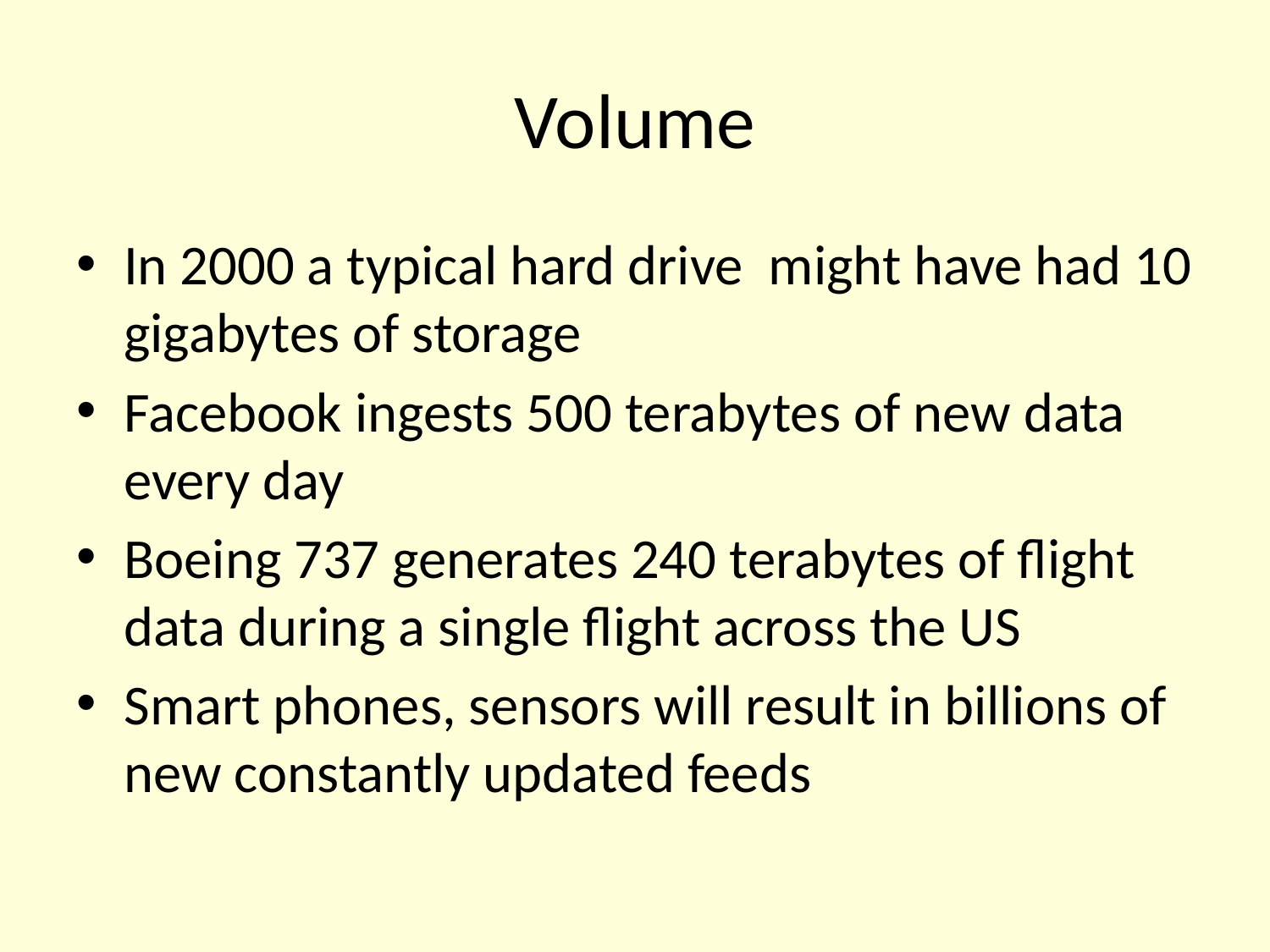

# Volume
In 2000 a typical hard drive  might have had 10 gigabytes of storage
Facebook ingests 500 terabytes of new data every day
Boeing 737 generates 240 terabytes of flight data during a single flight across the US
Smart phones, sensors will result in billions of new constantly updated feeds